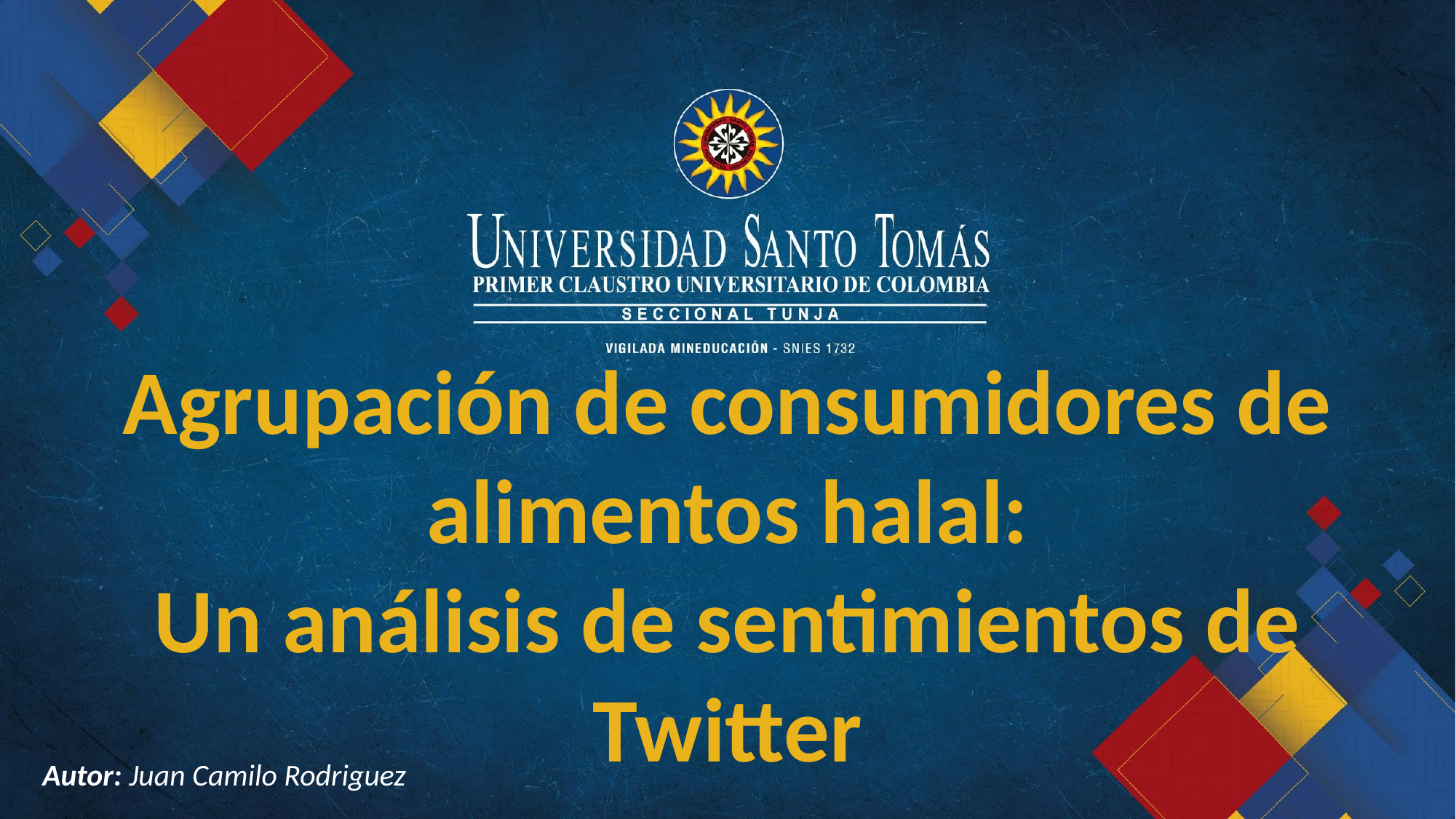

Agrupación de consumidores de alimentos halal:
Un análisis de sentimientos de Twitter

Autor: Juan Camilo Rodriguez